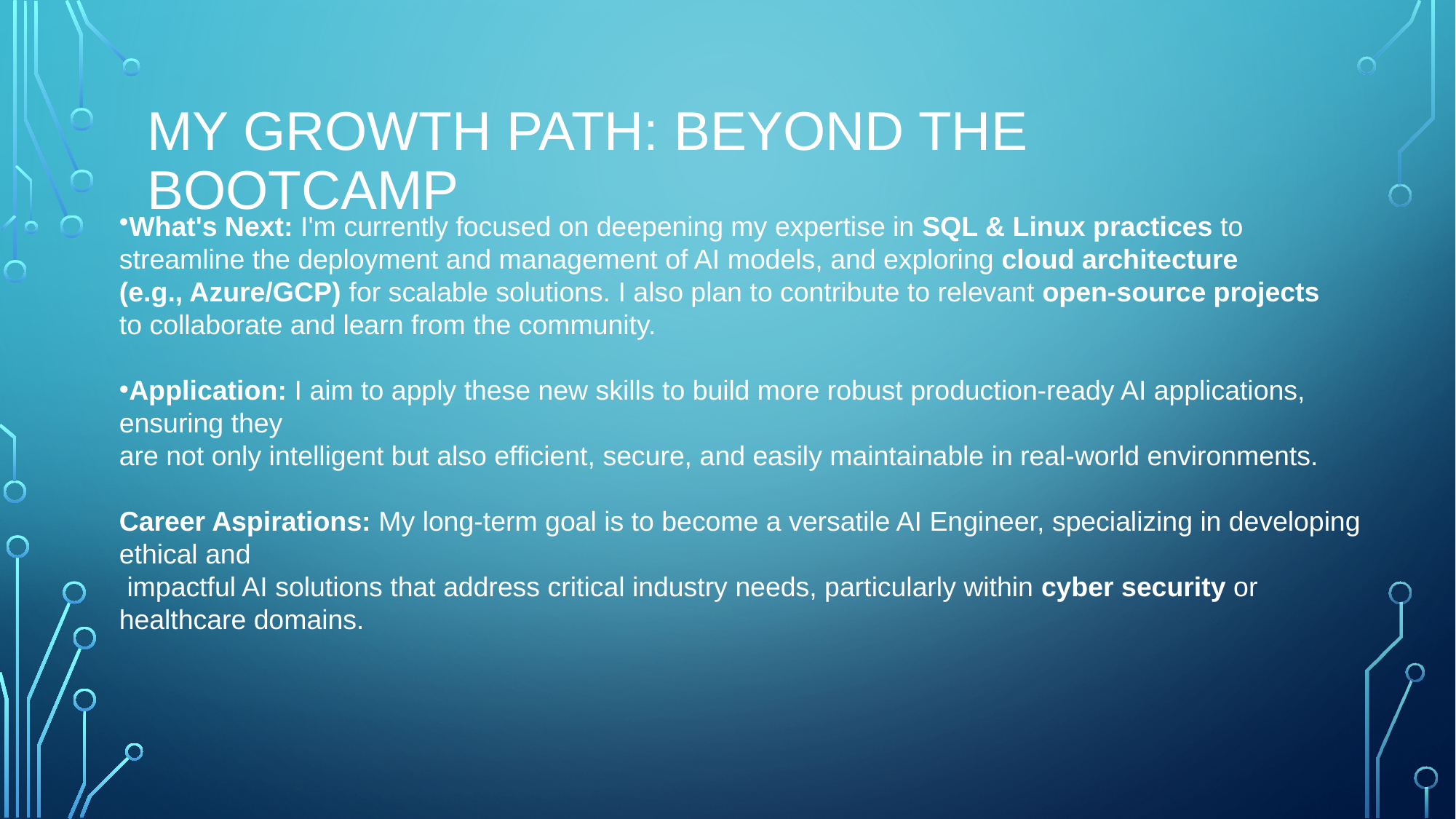

# My Growth Path: Beyond the Bootcamp
What's Next: I'm currently focused on deepening my expertise in SQL & Linux practices to
streamline the deployment and management of AI models, and exploring cloud architecture
(e.g., Azure/GCP) for scalable solutions. I also plan to contribute to relevant open-source projects
to collaborate and learn from the community.

Application: I aim to apply these new skills to build more robust production-ready AI applications, ensuring they
are not only intelligent but also efficient, secure, and easily maintainable in real-world environments.

Career Aspirations: My long-term goal is to become a versatile AI Engineer, specializing in developing ethical and
 impactful AI solutions that address critical industry needs, particularly within cyber security or healthcare domains.